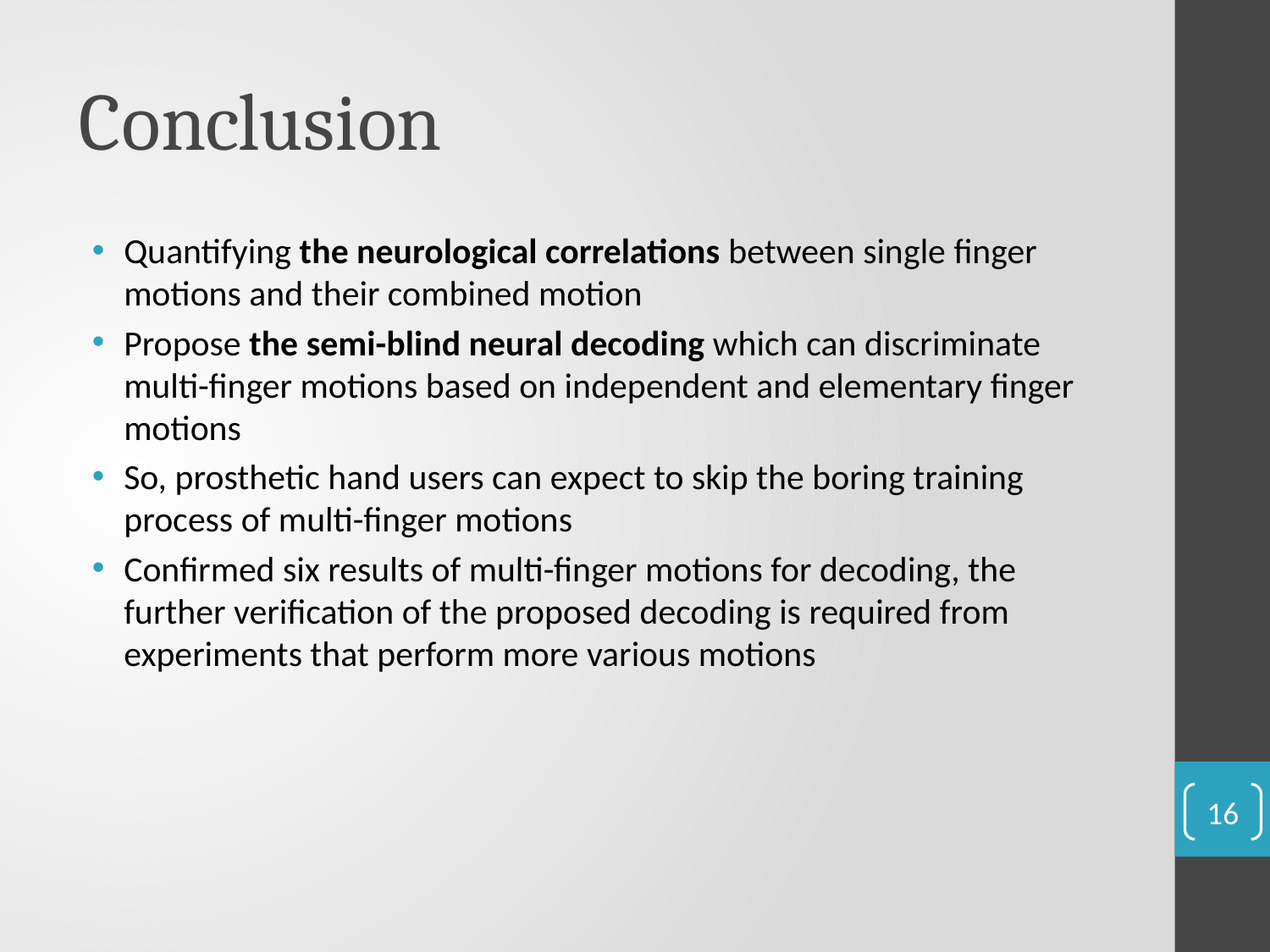

# Conclusion
Quantifying the neurological correlations between single finger motions and their combined motion
Propose the semi-blind neural decoding which can discriminate multi-finger motions based on independent and elementary finger motions
So, prosthetic hand users can expect to skip the boring training process of multi-finger motions
Confirmed six results of multi-finger motions for decoding, the further verification of the proposed decoding is required from experiments that perform more various motions

16